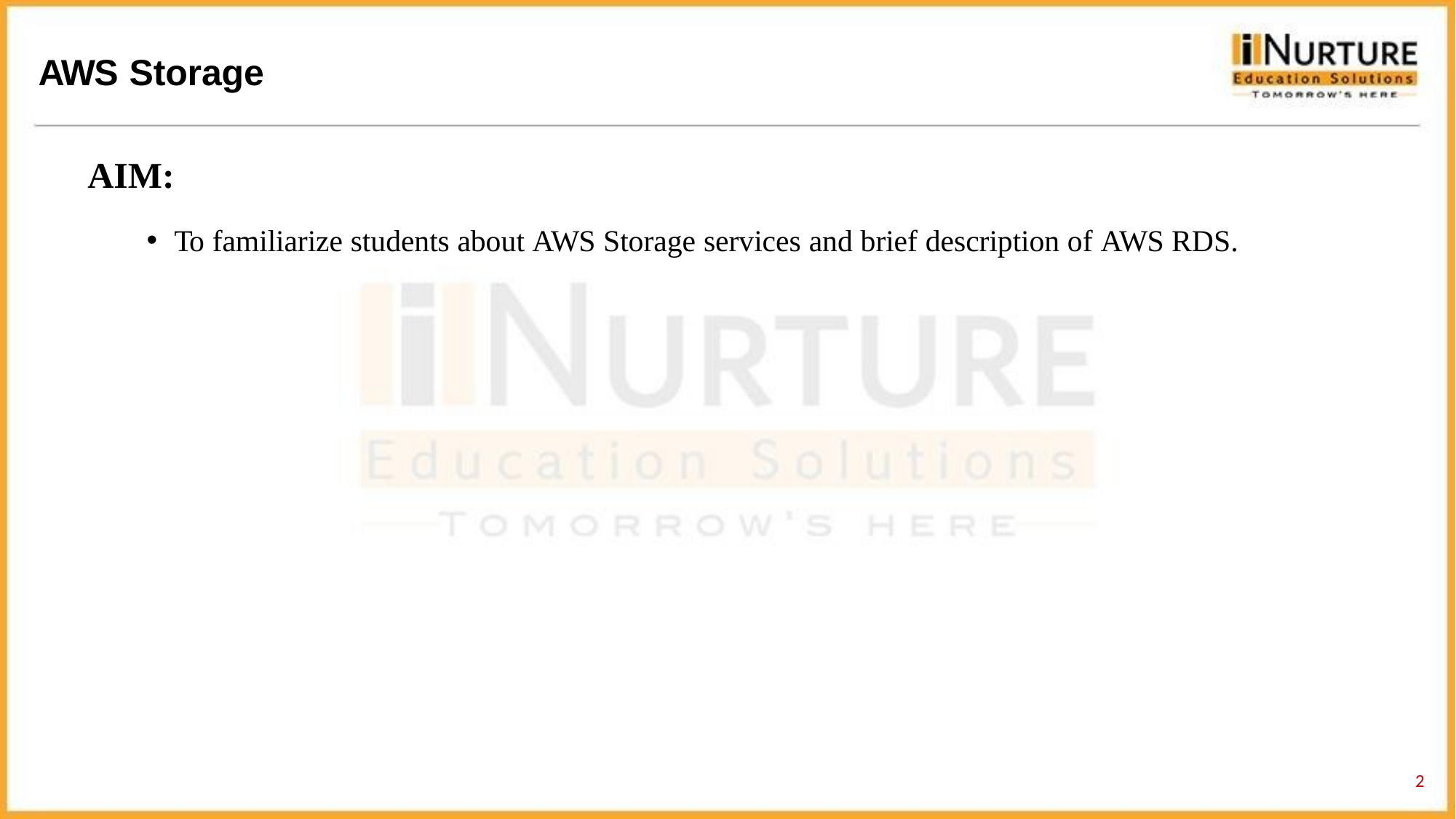

# AWS Storage
AIM:
To familiarize students about AWS Storage services and brief description of AWS RDS.
2